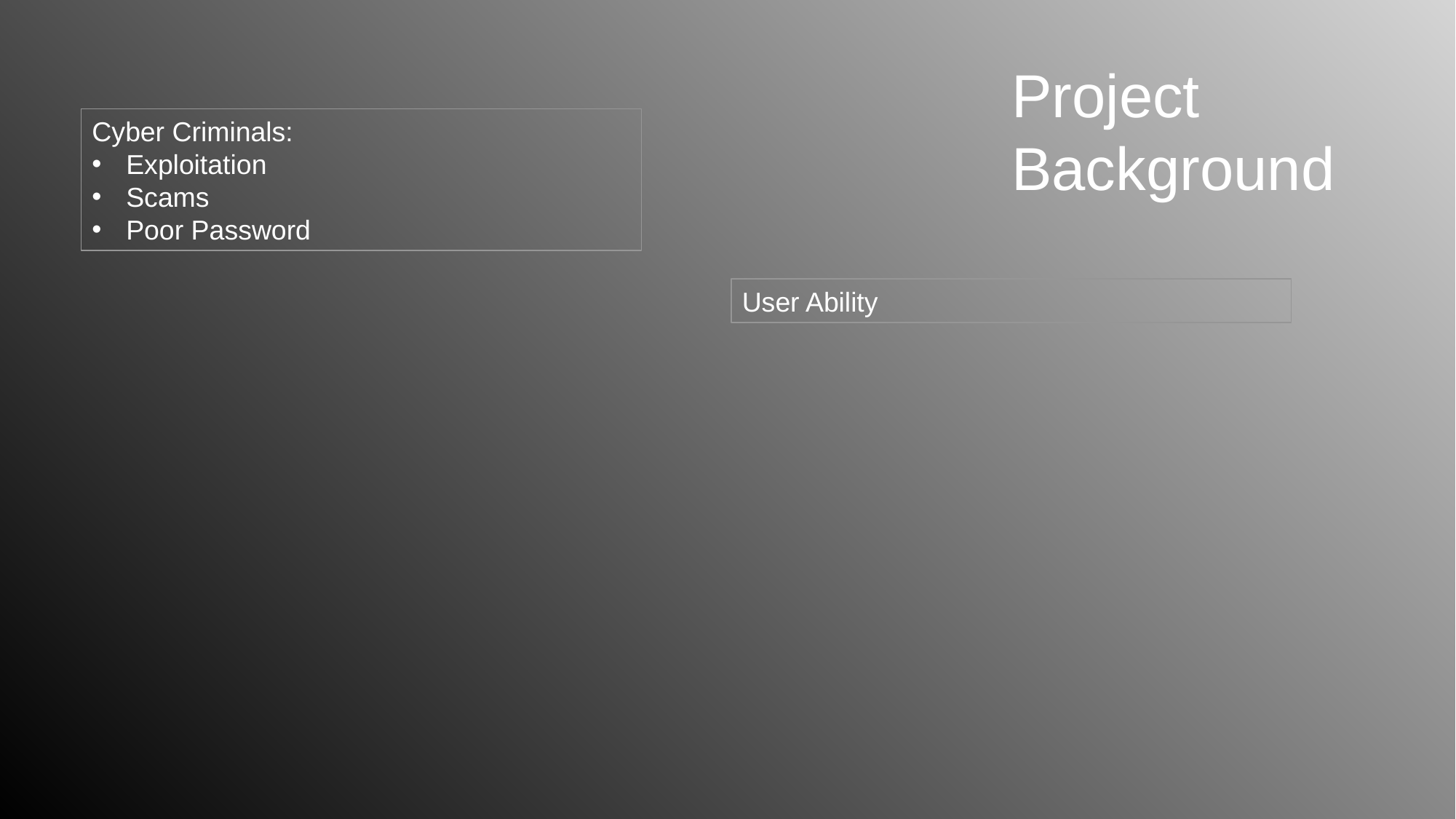

Project Background
Cyber Criminals:
Exploitation
Scams
Poor Password
User Ability